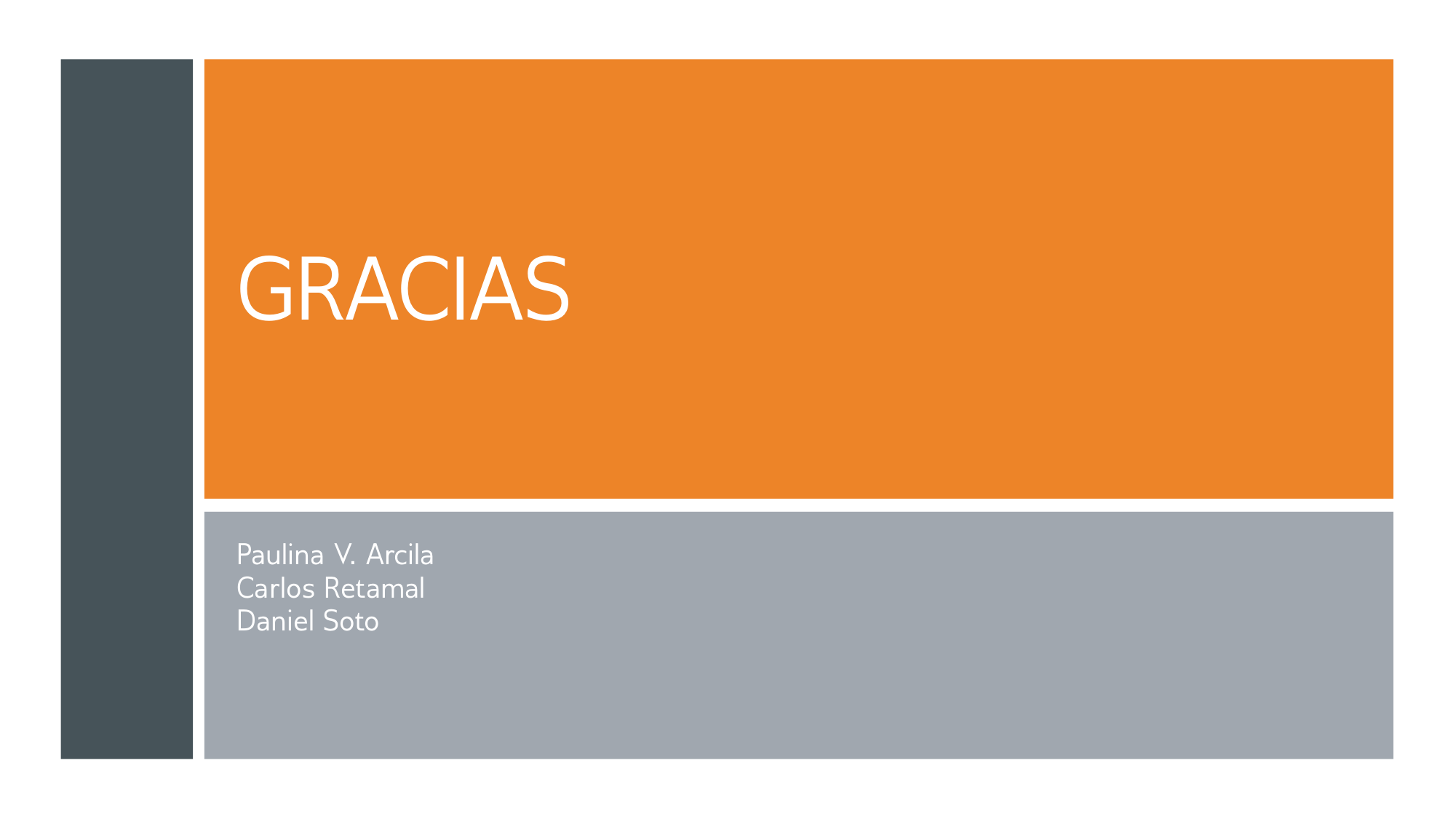

# GRACIAS

Paulina V. Arcila
Carlos Retamal
Daniel Soto